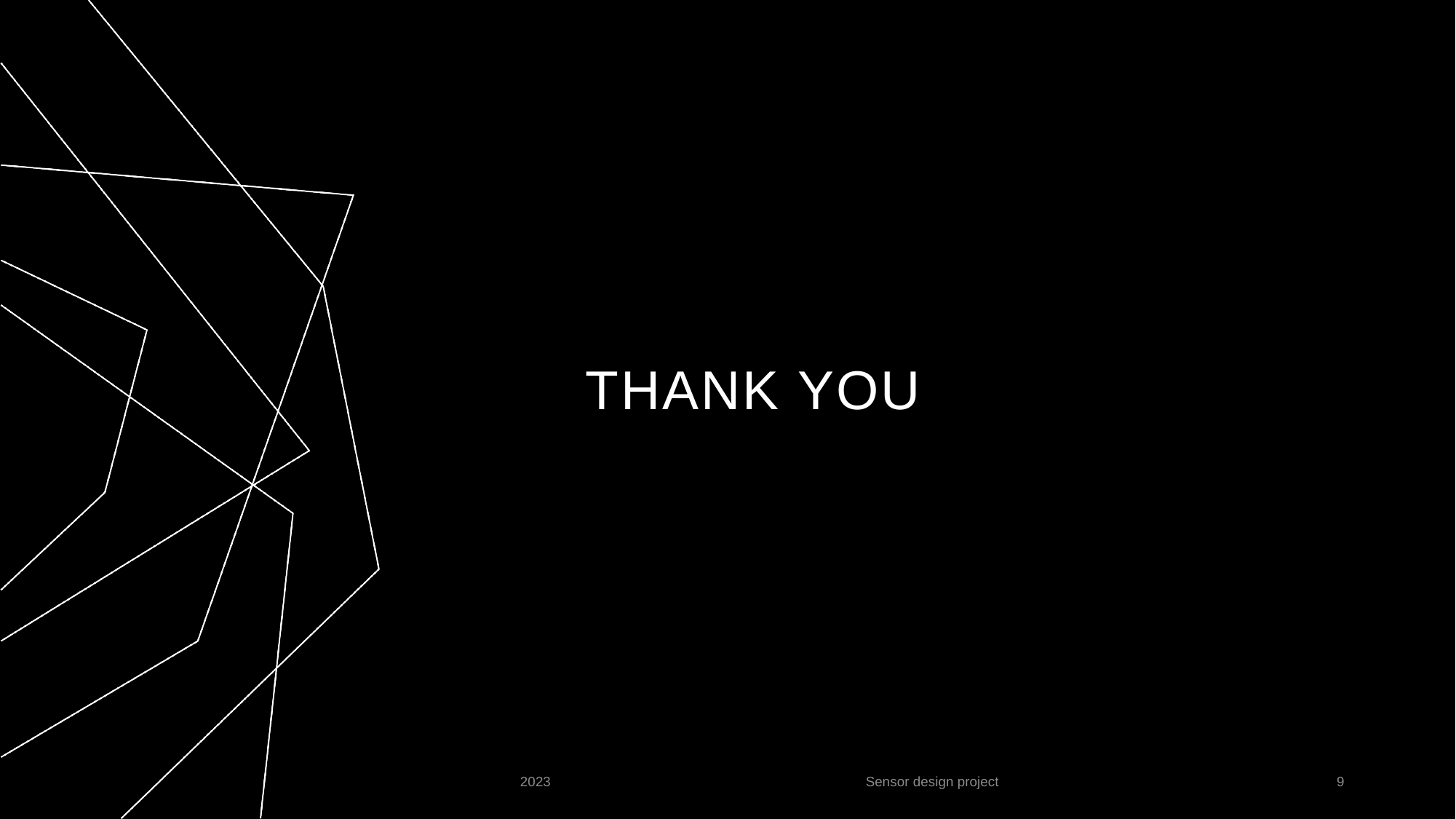

# THANK YOU
2023
Sensor design project
9